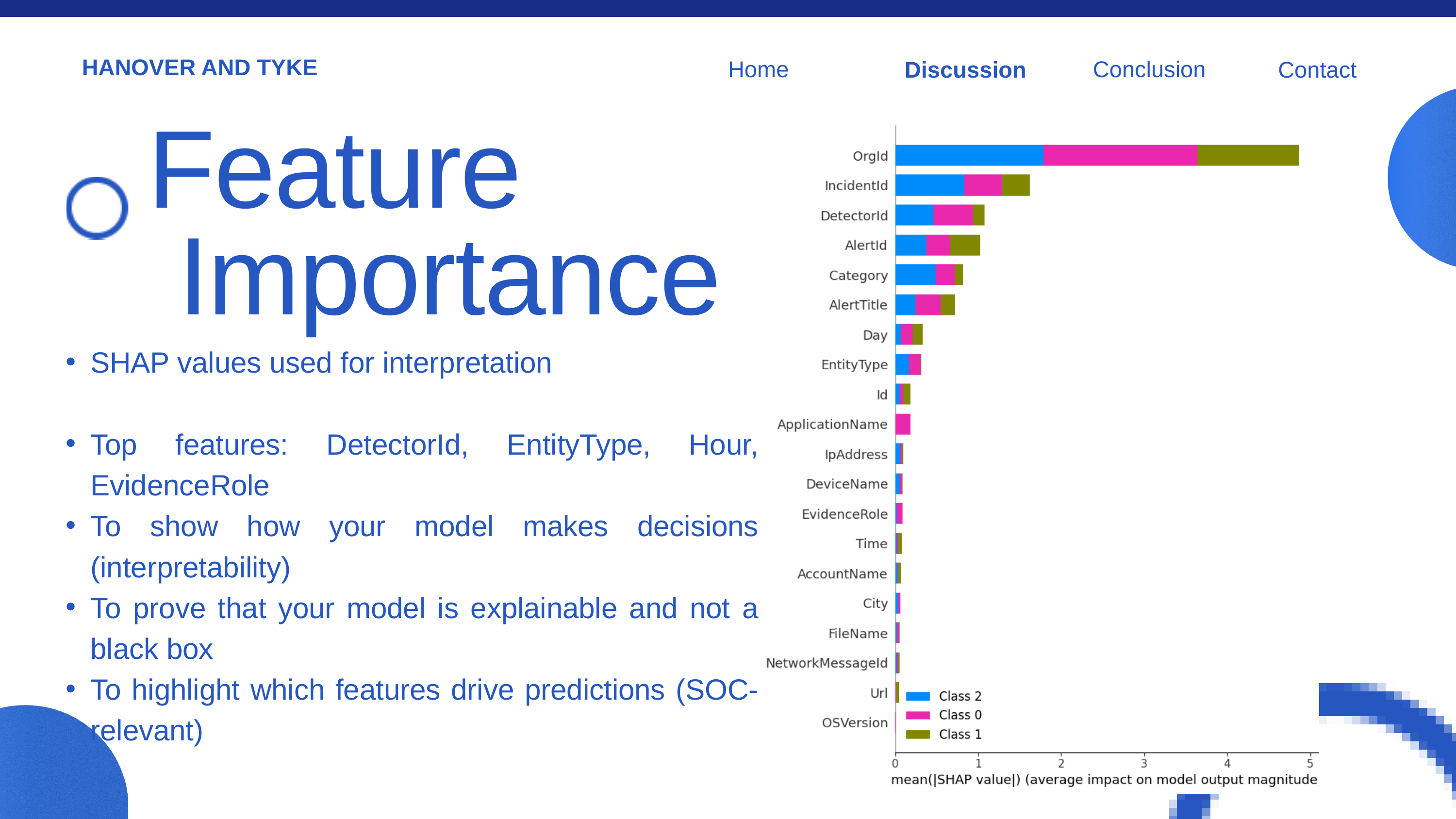

Home
Conclusion
Discussion
Contact
HANOVER AND TYKE

Feature
 Importance

SHAP values used for interpretation

Top features: DetectorId, EntityType, Hour, EvidenceRole
To show how your model makes decisions (interpretability)
To prove that your model is explainable and not a black box
To highlight which features drive predictions (SOC-relevant)